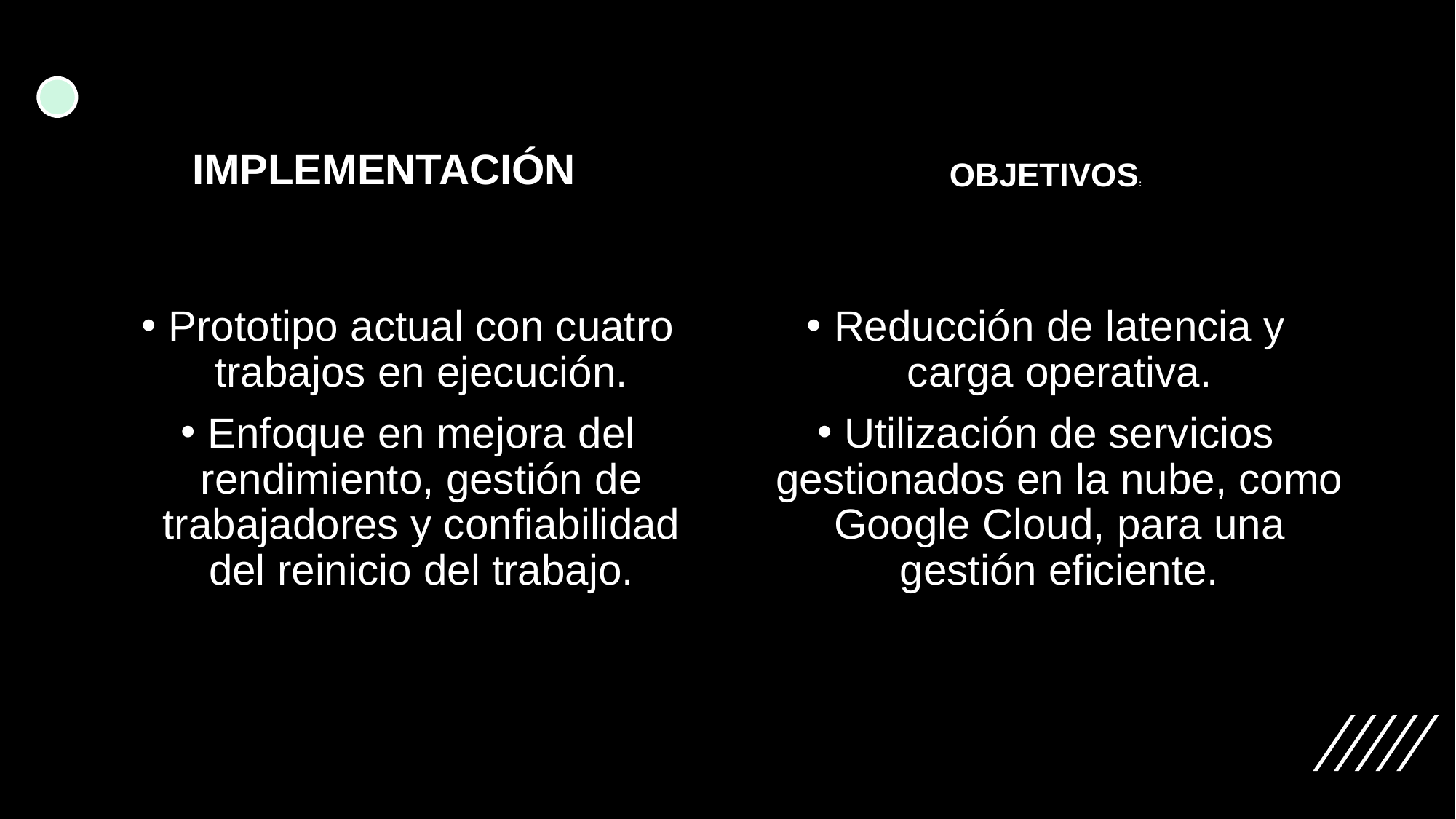

IMPLEMENTACIÓN

OBJETIVOS:
Prototipo actual con cuatro trabajos en ejecución.
Enfoque en mejora del rendimiento, gestión de trabajadores y confiabilidad del reinicio del trabajo.

Reducción de latencia y carga operativa.
Utilización de servicios gestionados en la nube, como Google Cloud, para una gestión eficiente.